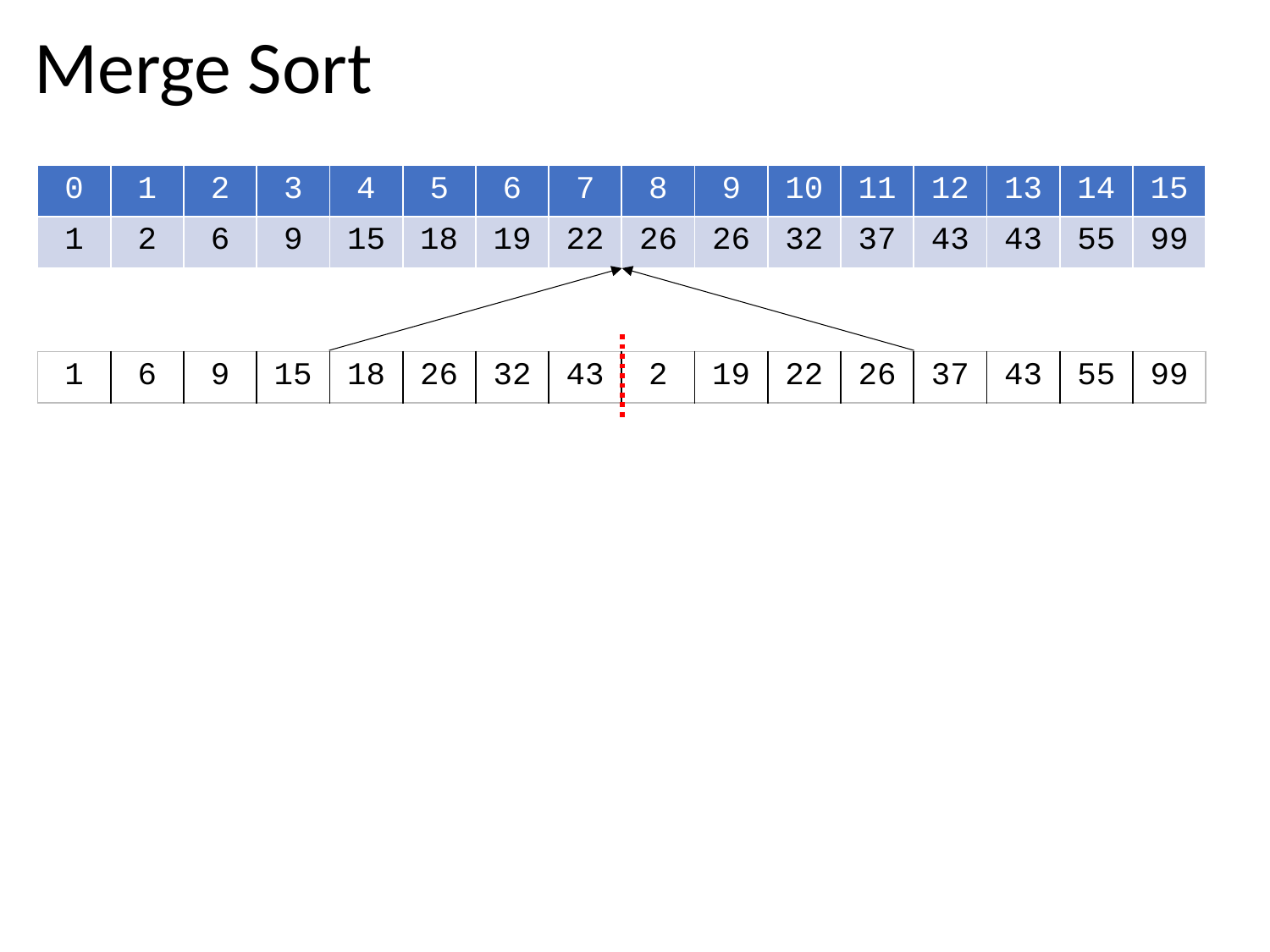

# Merge Sort

| 0 | 1 | 2 | 3 | 4 | 5 | 6 | 7 | 8 | 9 | 10 | 11 | 12 | 13 | 14 | 15 |
| --- | --- | --- | --- | --- | --- | --- | --- | --- | --- | --- | --- | --- | --- | --- | --- |
| 1 | 2 | 6 | 9 | 15 | 18 | 19 | 22 | 26 | 26 | 32 | 37 | 43 | 43 | 55 | 99 |
| 1 | 6 | 9 | 15 | 18 | 26 | 32 | 43 | 2 | 19 | 22 | 26 | 37 | 43 | 55 | 99 |
| --- | --- | --- | --- | --- | --- | --- | --- | --- | --- | --- | --- | --- | --- | --- | --- |